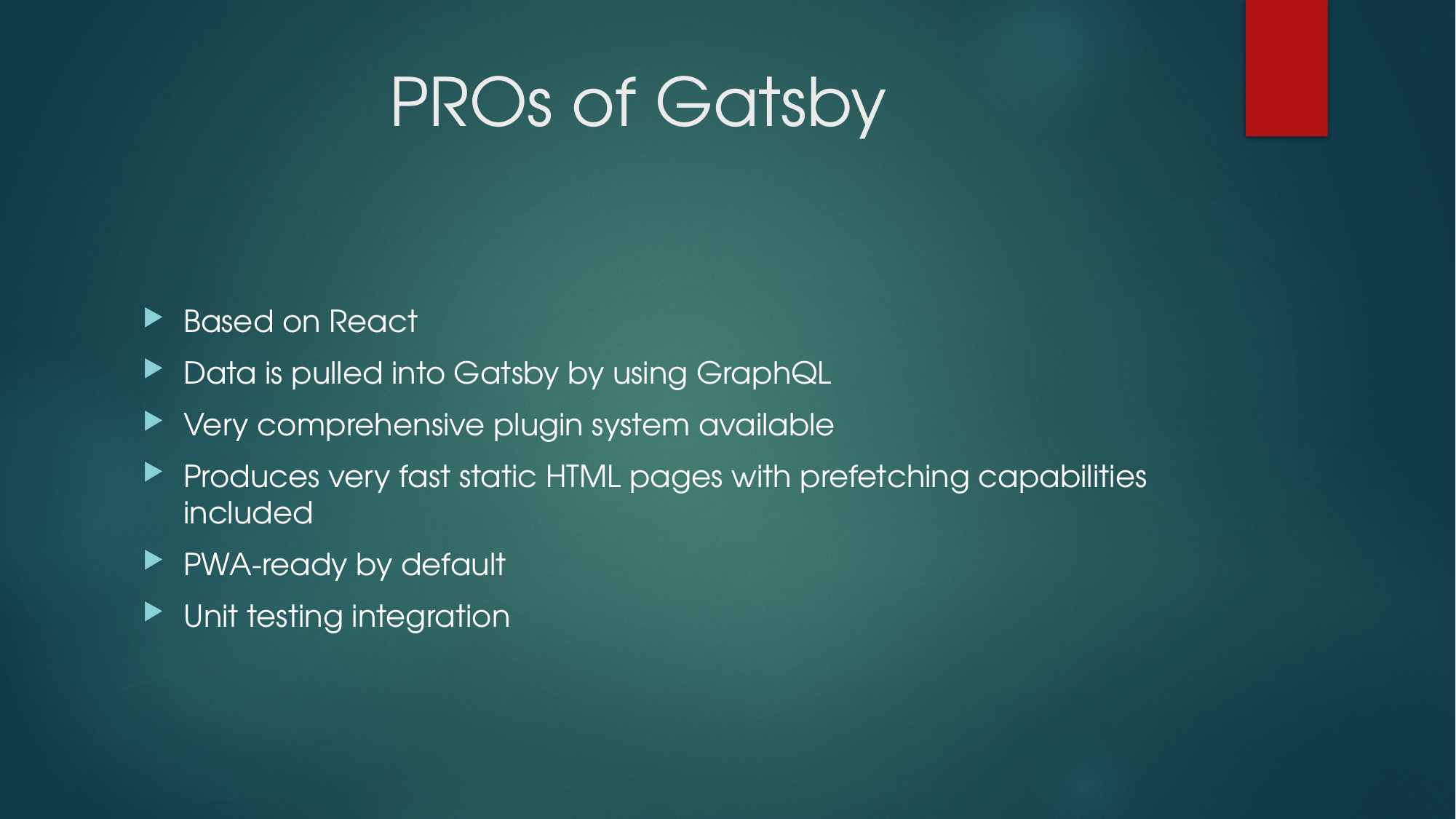

# PROs of Gatsby

Based on React
Data is pulled into Gatsby by using GraphQL
Very comprehensive plugin system available
Produces very fast static HTML pages with prefetching capabilities included
PWA-ready by default
Unit testing integration